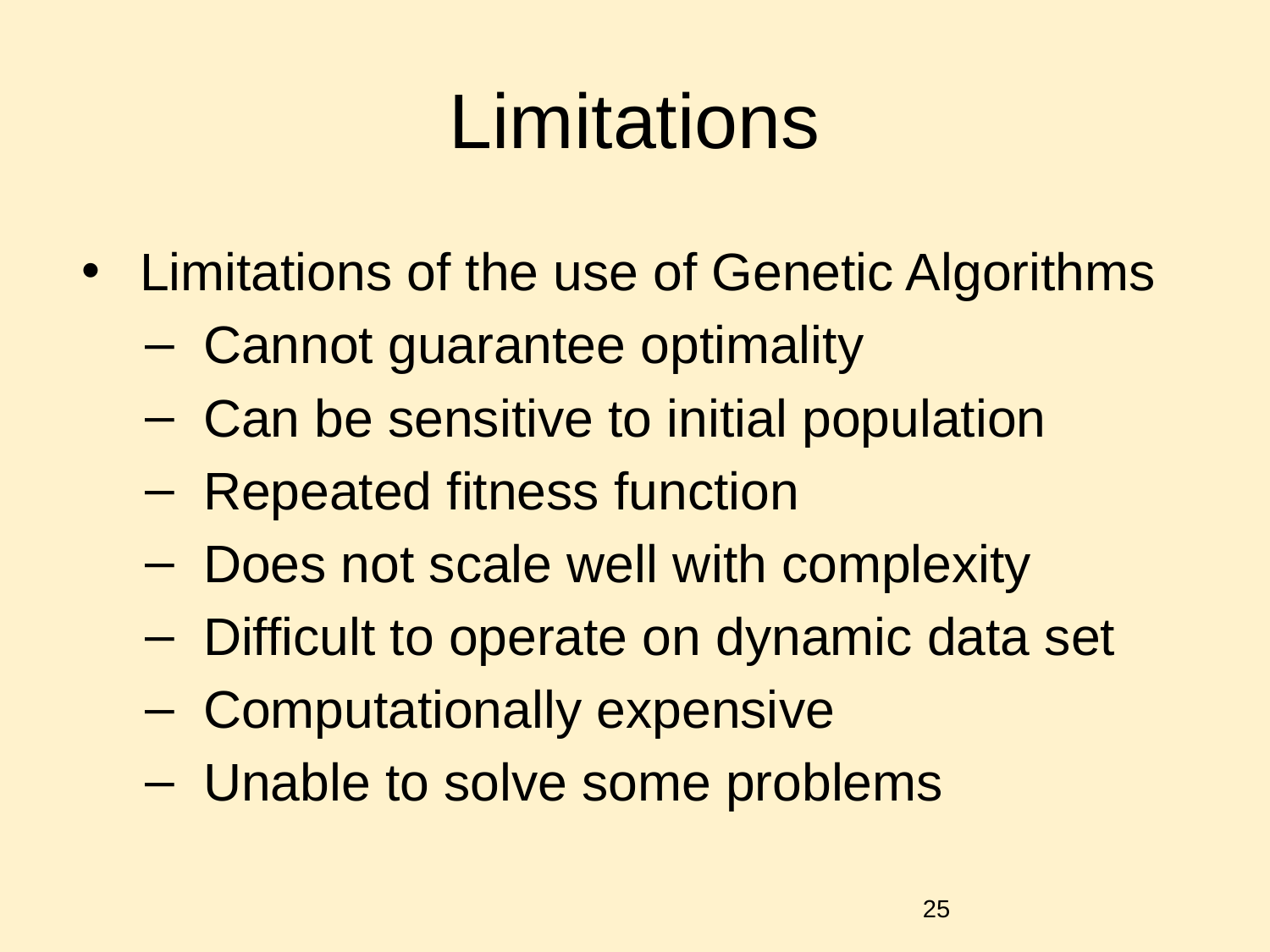

# Limitations
Limitations of the use of Genetic Algorithms
Cannot guarantee optimality
Can be sensitive to initial population
Repeated fitness function
Does not scale well with complexity
Difficult to operate on dynamic data set
Computationally expensive
Unable to solve some problems
25